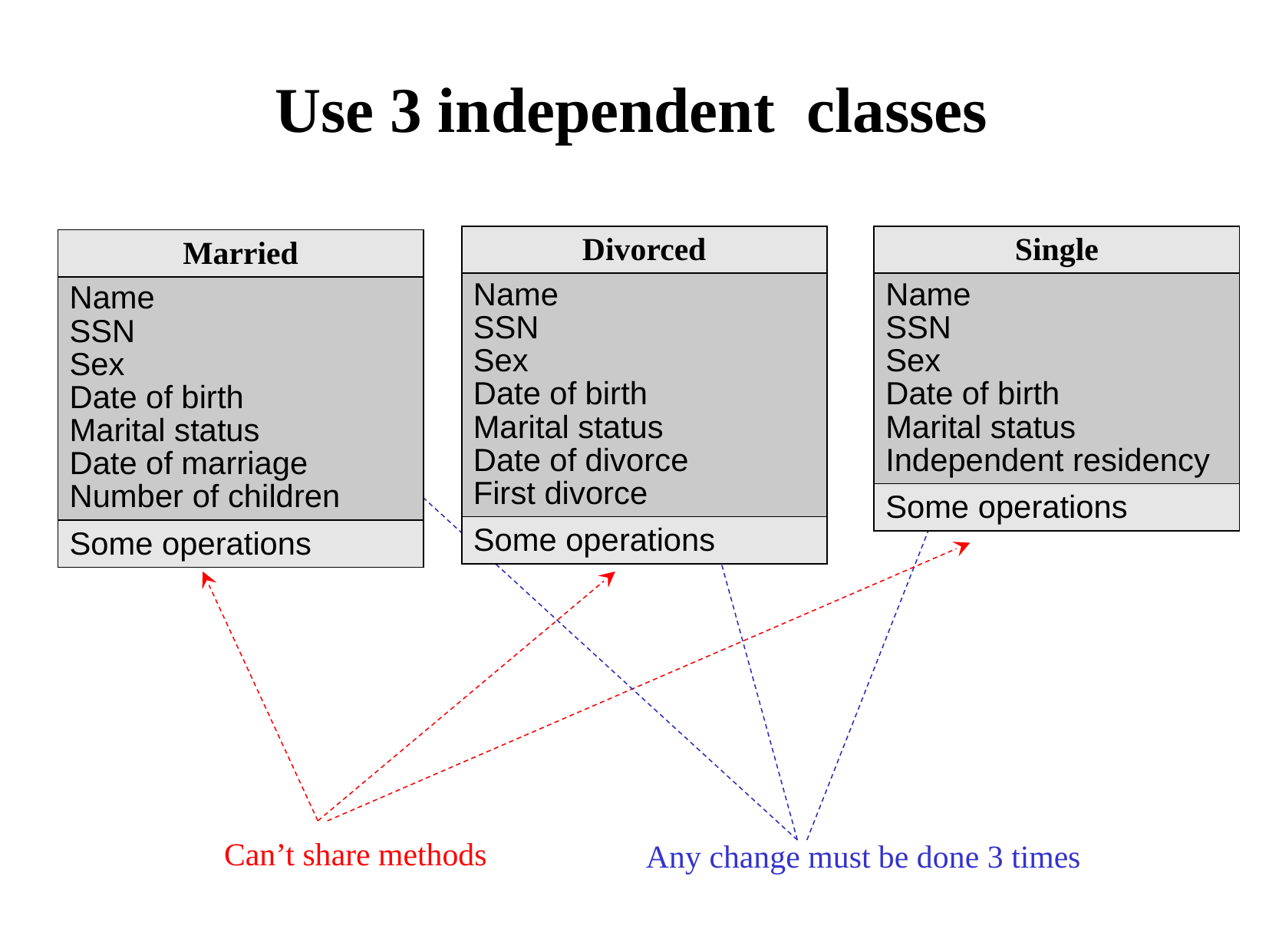

# Use 3 independent  classes
| Divorced |
| --- |
| Name SSN Sex Date of birth Marital status Date of divorce First divorce |
| Some operations |
| Single |
| --- |
| Name SSN Sex Date of birth Marital status Independent residency |
| Some operations |
| Married |
| --- |
| Name SSN Sex Date of birth Marital status Date of marriage Number of children |
| Some operations |
Can’t share methods
Any change must be done 3 times